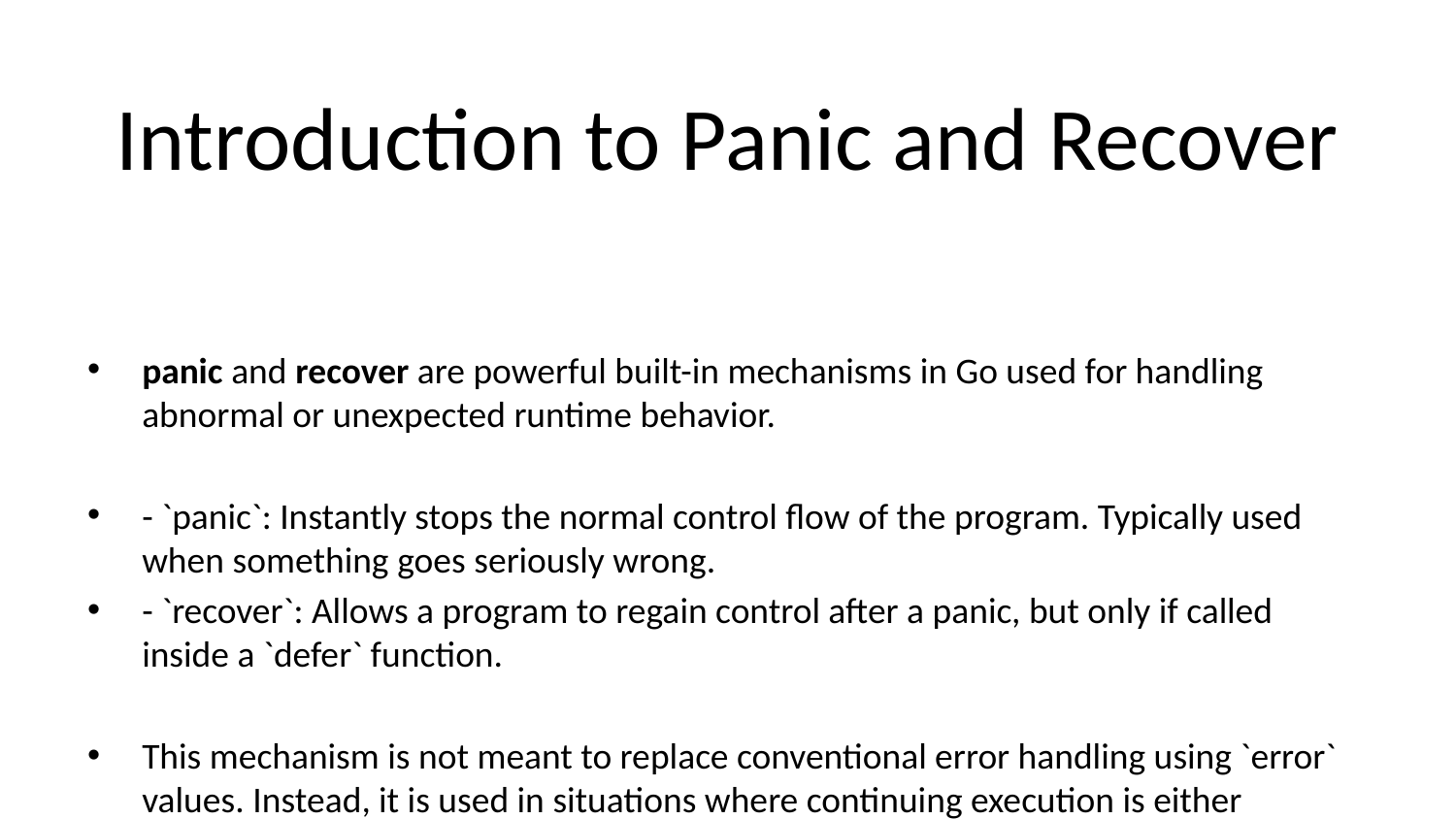

# Introduction to Panic and Recover

panic and recover are powerful built-in mechanisms in Go used for handling abnormal or unexpected runtime behavior.

- `panic`: Instantly stops the normal control flow of the program. Typically used when something goes seriously wrong.
- `recover`: Allows a program to regain control after a panic, but only if called inside a `defer` function.

This mechanism is not meant to replace conventional error handling using `error` values. Instead, it is used in situations where continuing execution is either dangerous or meaningless.